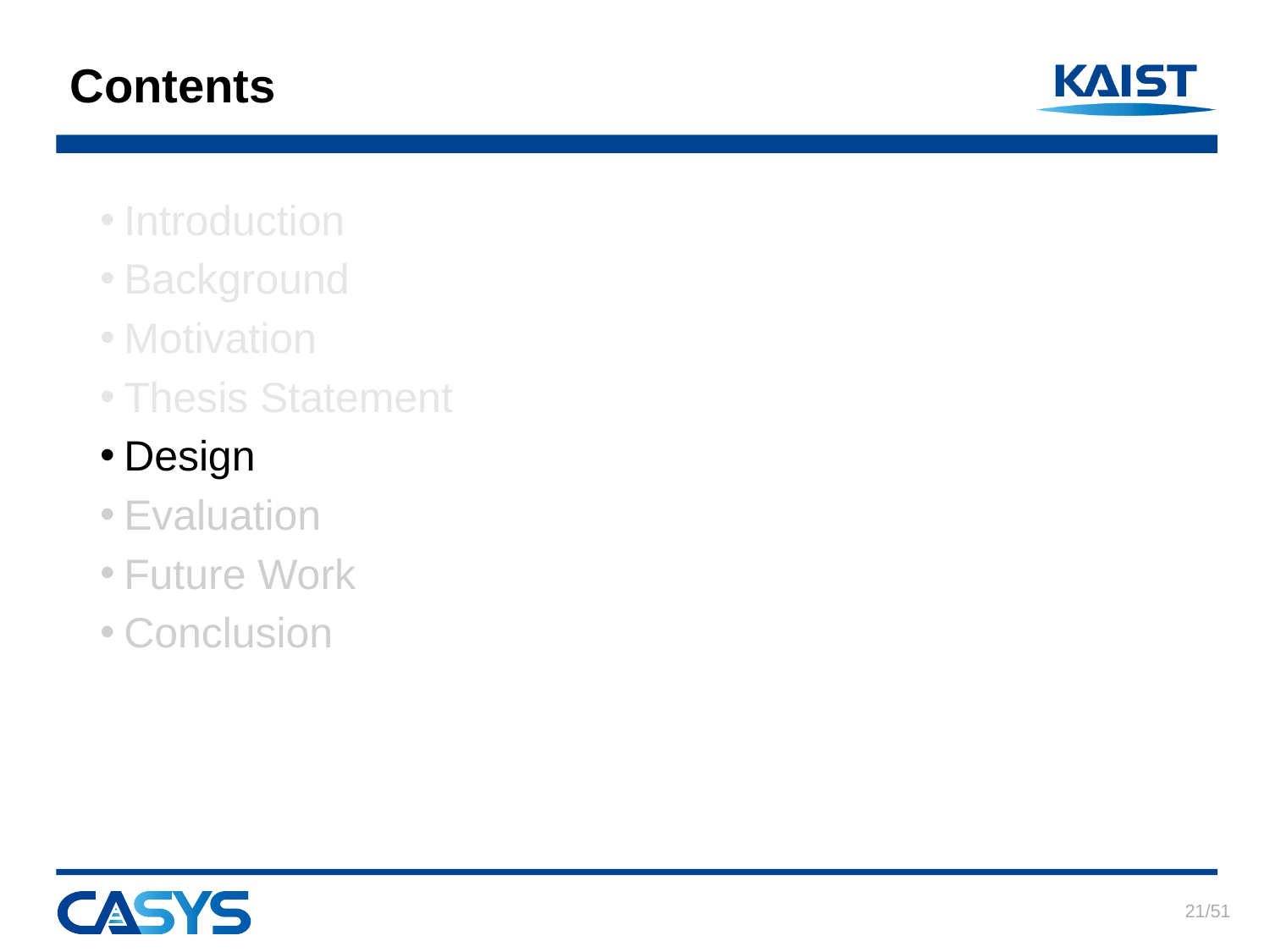

# Contents
Introduction
Background
Motivation
Thesis Statement
Design
Evaluation
Future Work
Conclusion
21/51